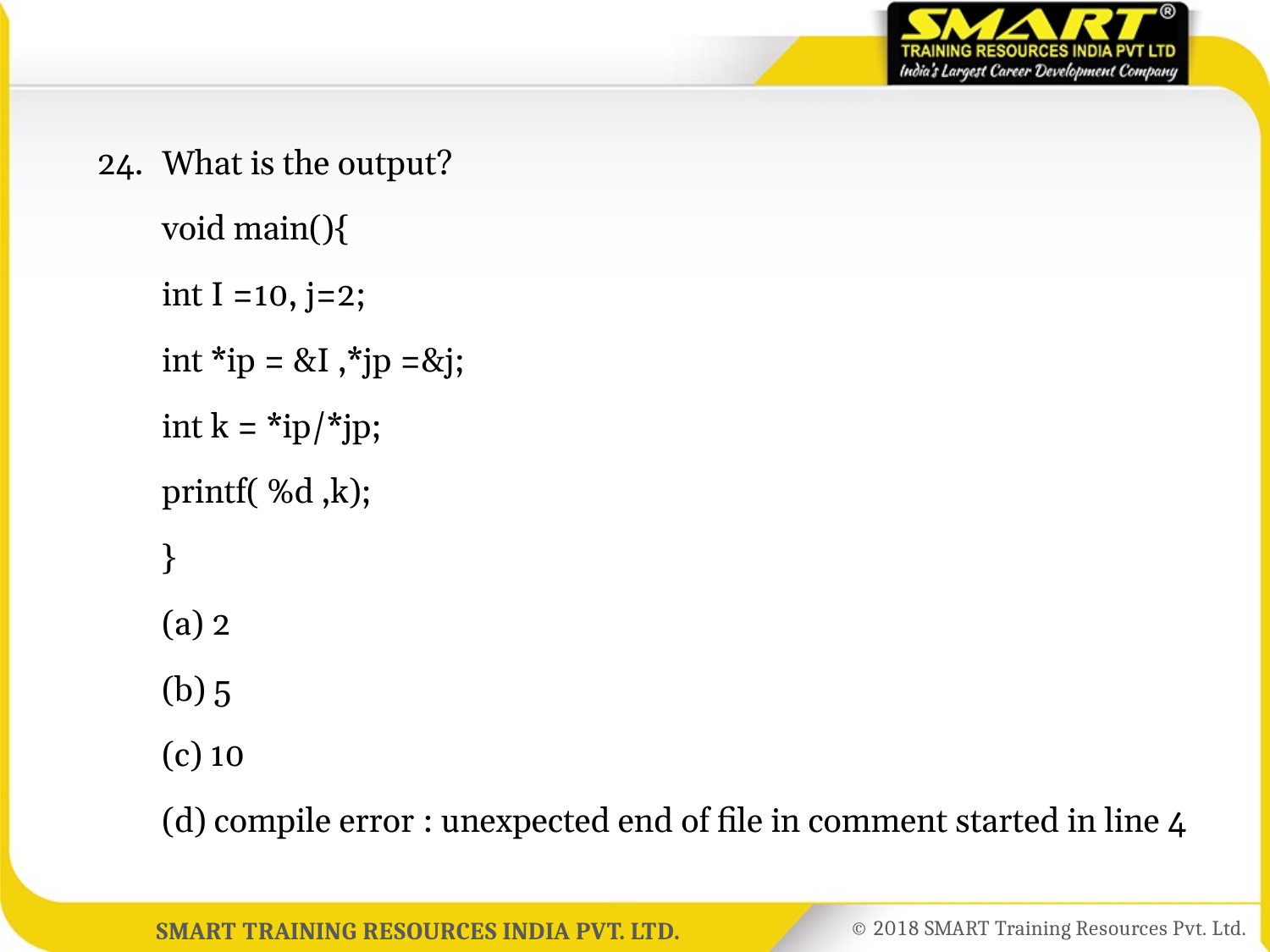

24.	What is the output?
	void main(){
	int I =10, j=2;
	int *ip = &I ,*jp =&j;
	int k = *ip/*jp;
	printf( %d ,k);
	}
	(a) 2
	(b) 5
	(c) 10
	(d) compile error : unexpected end of file in comment started in line 4